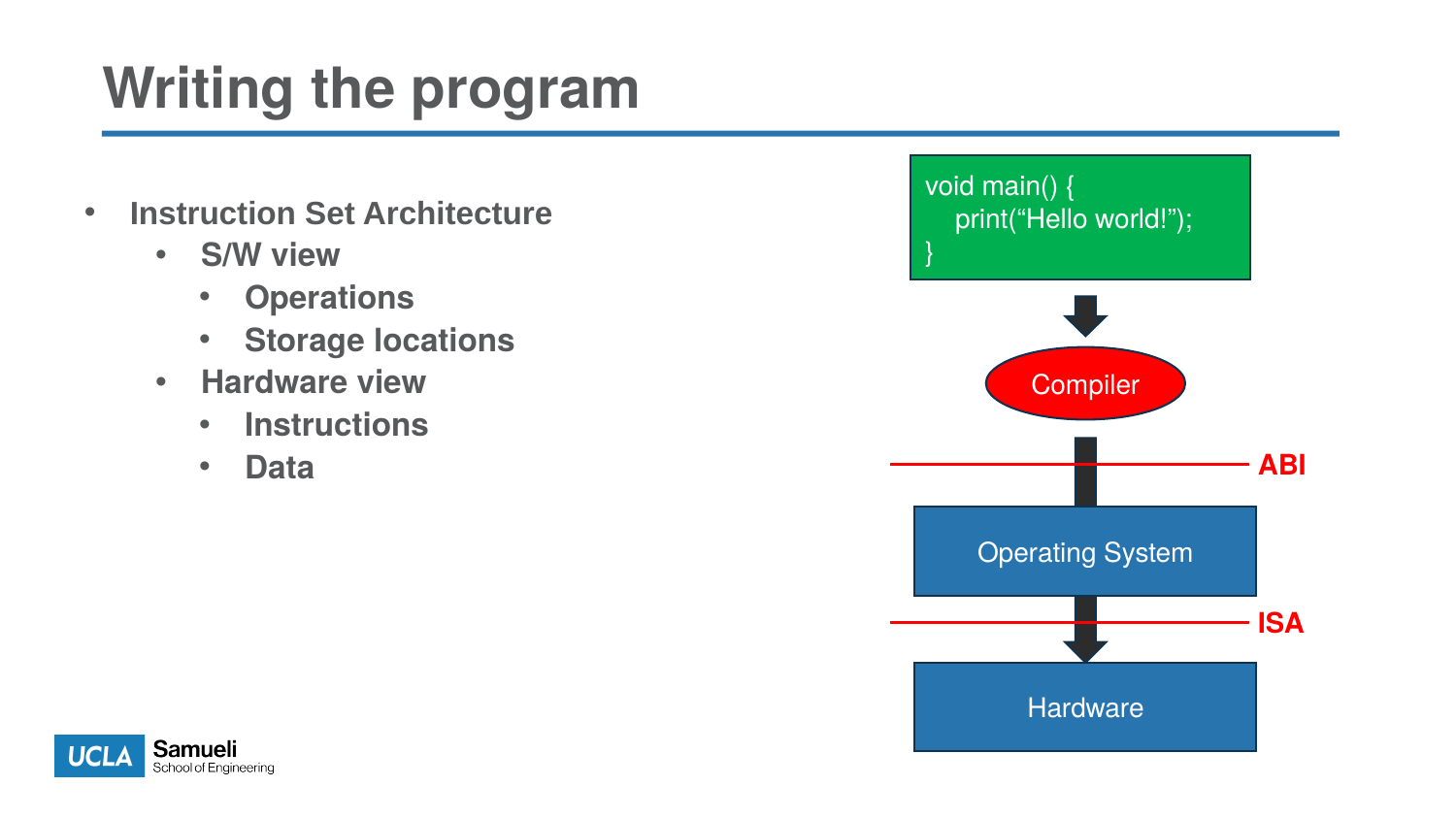

# Writing the program
void main() {
    print(“Hello world!”);
}
Instruction Set Architecture
S/W view
Operations
Storage locations
Hardware view
Instructions
Data

Compiler

ABI
Operating System
ISA
Hardware